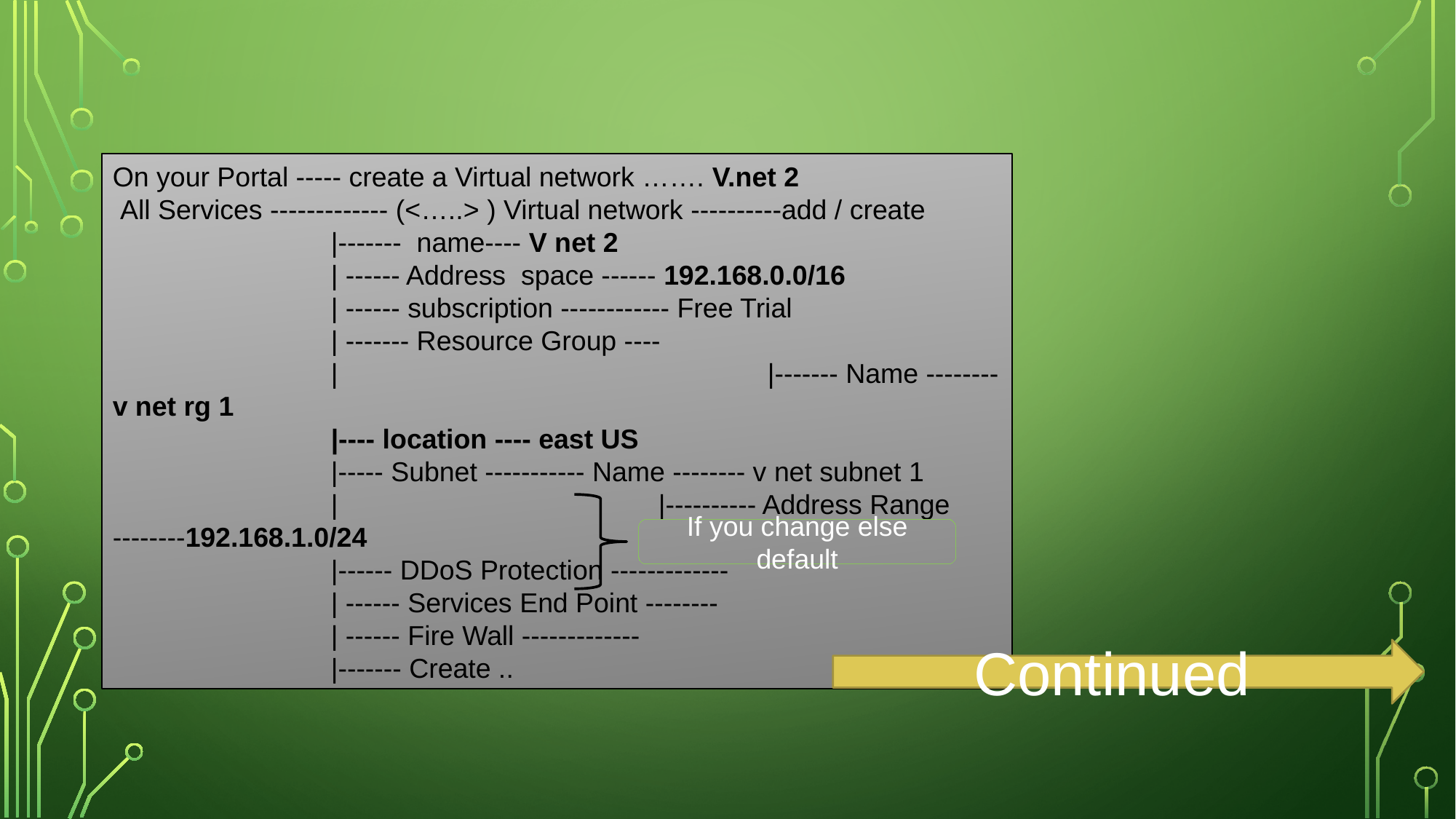

On your Portal ----- create a Virtual network ……. V.net 2
 All Services ------------- (<…..> ) Virtual network ----------add / create
		|-------  name---- V net 2
		| ------ Address  space ------ 192.168.0.0/16
		| ------ subscription ------------ Free Trial
		| ------- Resource Group ----
		|				|------- Name -------- v net rg 1
		|---- location ---- east US
		|----- Subnet ----------- Name -------- v net subnet 1
		|			|---------- Address Range --------192.168.1.0/24
		|------ DDoS Protection -------------
		| ------ Services End Point --------
		| ------ Fire Wall -------------
		|------- Create ..

If you change else default
Continued